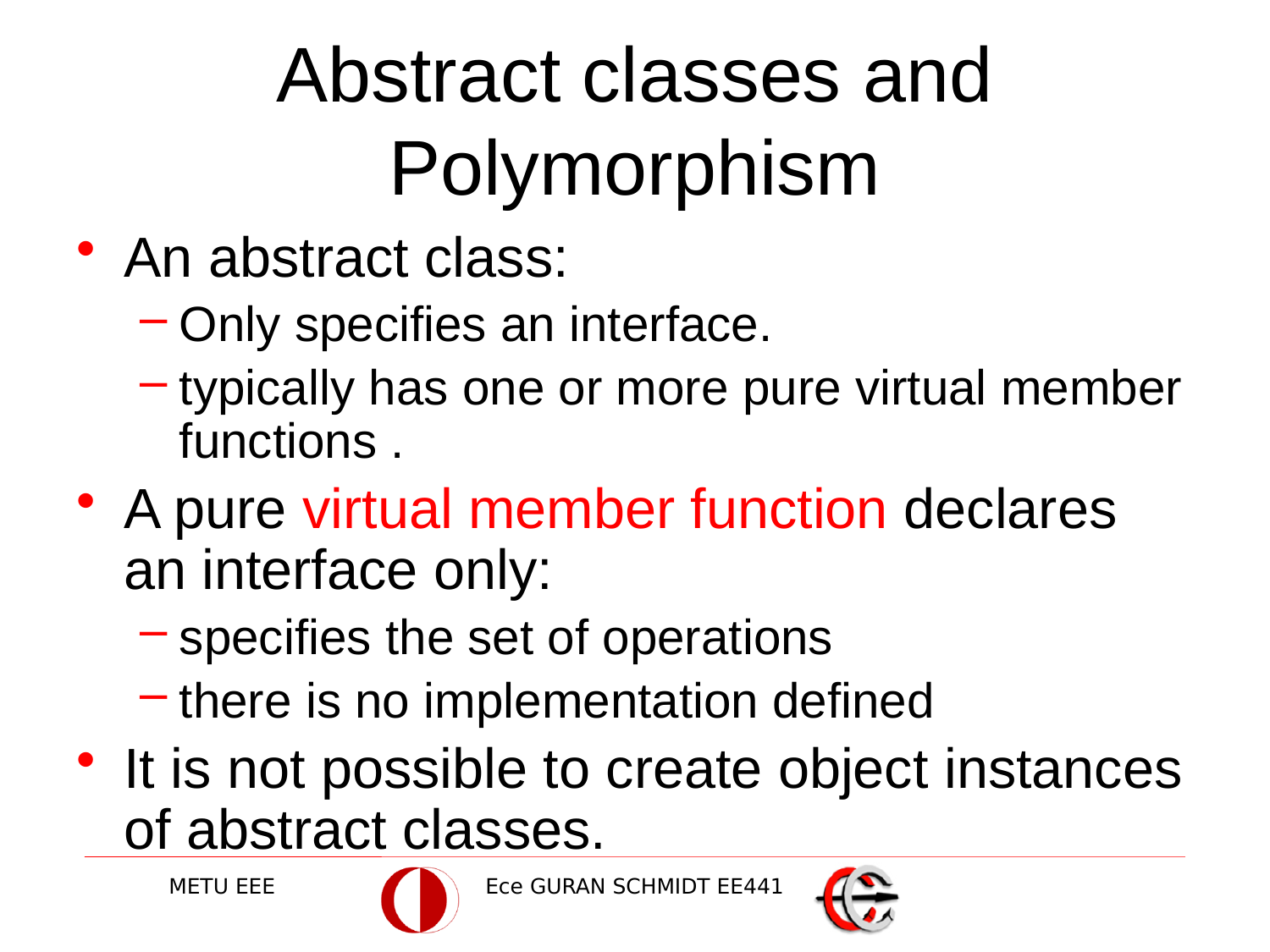

# Abstract classes and Polymorphism
An abstract class:
Only specifies an interface.
typically has one or more pure virtual member functions .
A pure virtual member function declares an interface only:
specifies the set of operations
there is no implementation defined
It is not possible to create object instances of abstract classes.
METU EEE
Ece GURAN SCHMIDT EE441